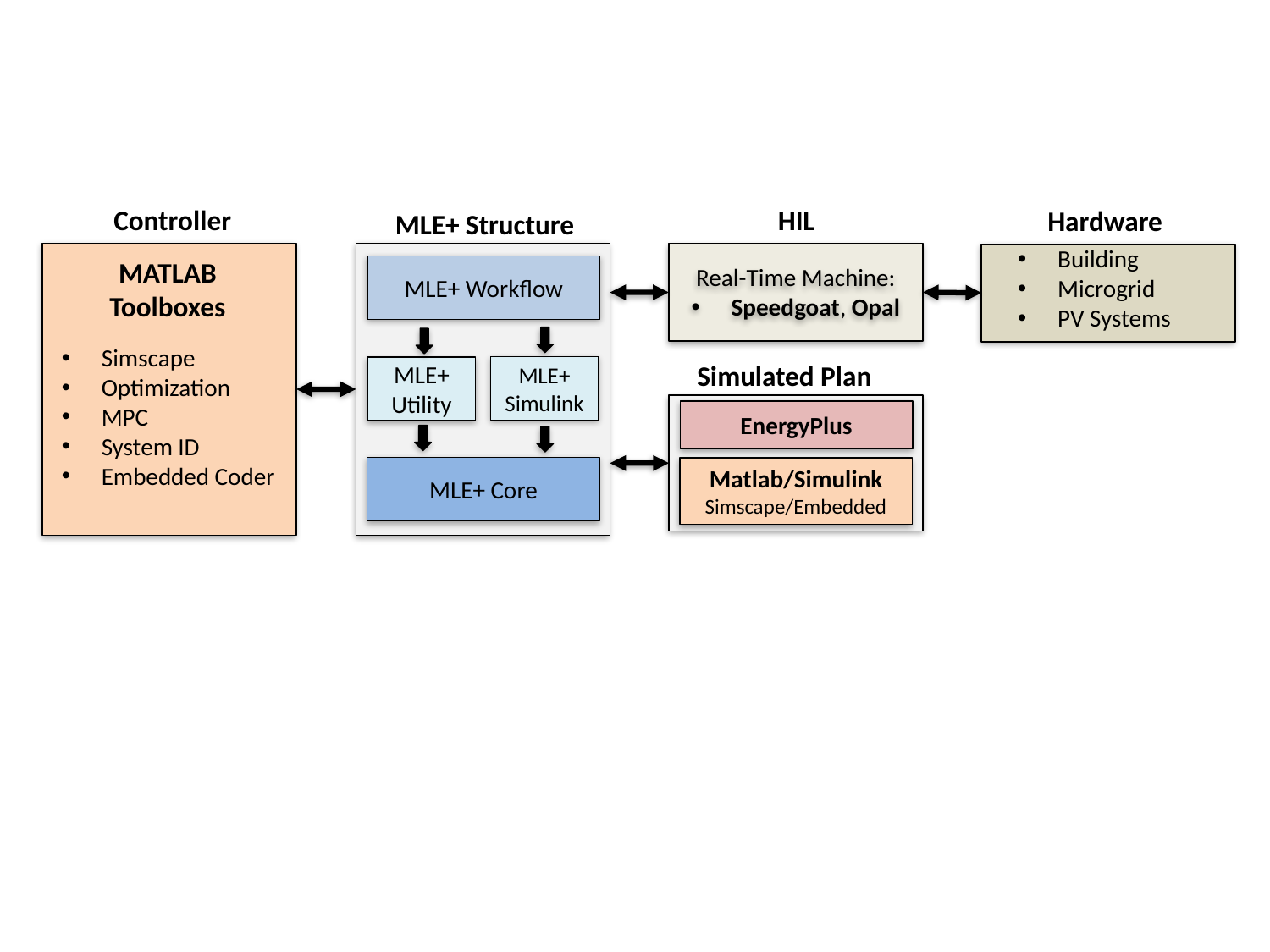

Controller
HIL
Hardware
Building
Microgrid
PV Systems

MLE+ Structure

MLE+ Simulink
MLE+ Utility
MLE+ Core

MATLAB Toolboxes
Simscape
Optimization
MPC
System ID
Embedded Coder

Real-Time Machine:
Speedgoat, Opal
MLE+ Workflow

Simulated Plan

EnergyPlus
Matlab/Simulink
Simscape/Embedded